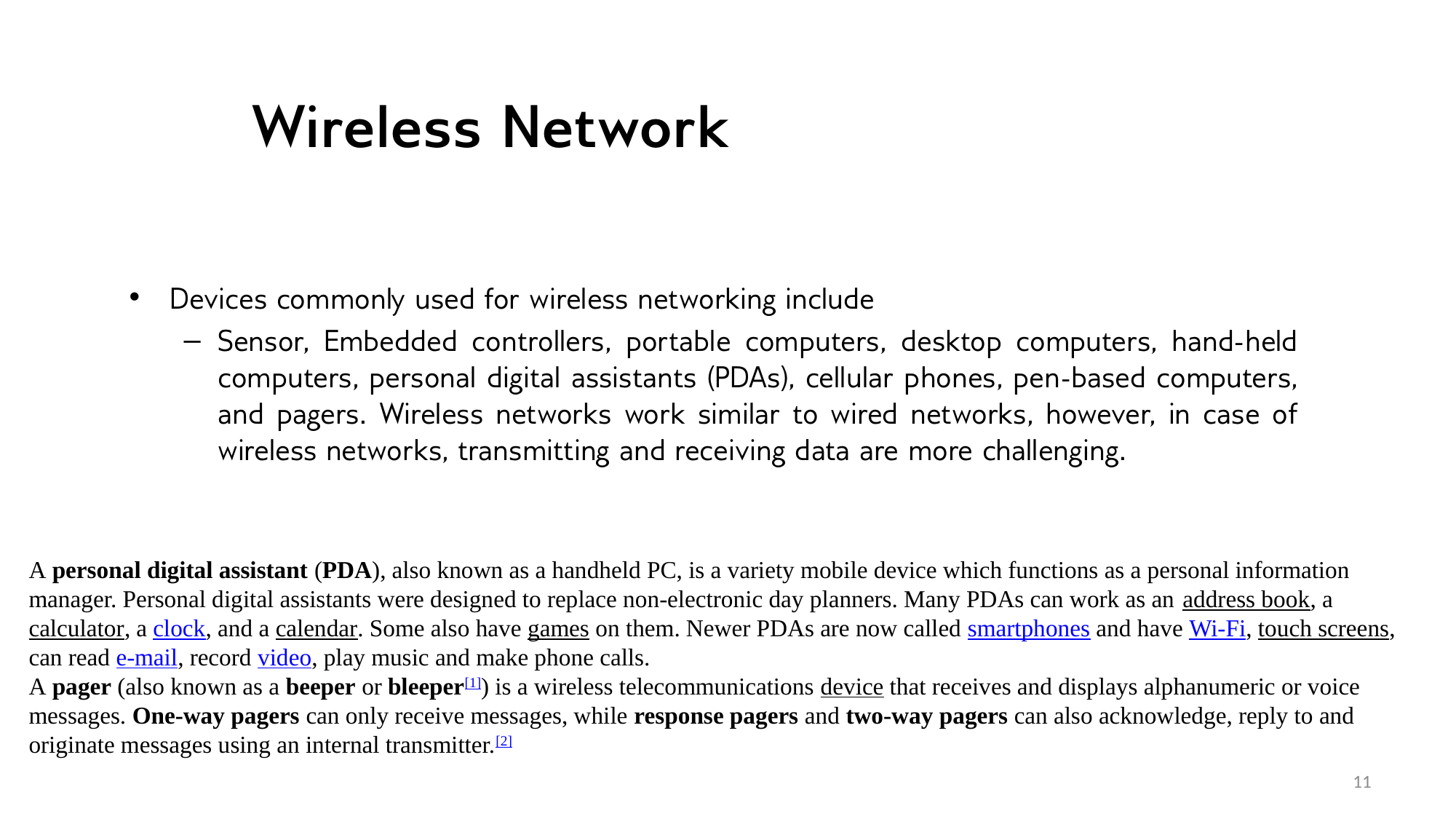

# Wireless Network
Devices commonly used for wireless networking include
Sensor, Embedded controllers, portable computers, desktop computers, hand-held computers, personal digital assistants (PDAs), cellular phones, pen-based computers, and pagers. Wireless networks work similar to wired networks, however, in case of wireless networks, transmitting and receiving data are more challenging.
A personal digital assistant (PDA), also known as a handheld PC, is a variety mobile device which functions as a personal information manager. Personal digital assistants were designed to replace non-electronic day planners. Many PDAs can work as an address book, a calculator, a clock, and a calendar. Some also have games on them. Newer PDAs are now called smartphones and have Wi-Fi, touch screens, can read e-mail, record video, play music and make phone calls.
A pager (also known as a beeper or bleeper[1]) is a wireless telecommunications device that receives and displays alphanumeric or voice messages. One-way pagers can only receive messages, while response pagers and two-way pagers can also acknowledge, reply to and originate messages using an internal transmitter.[2]
11